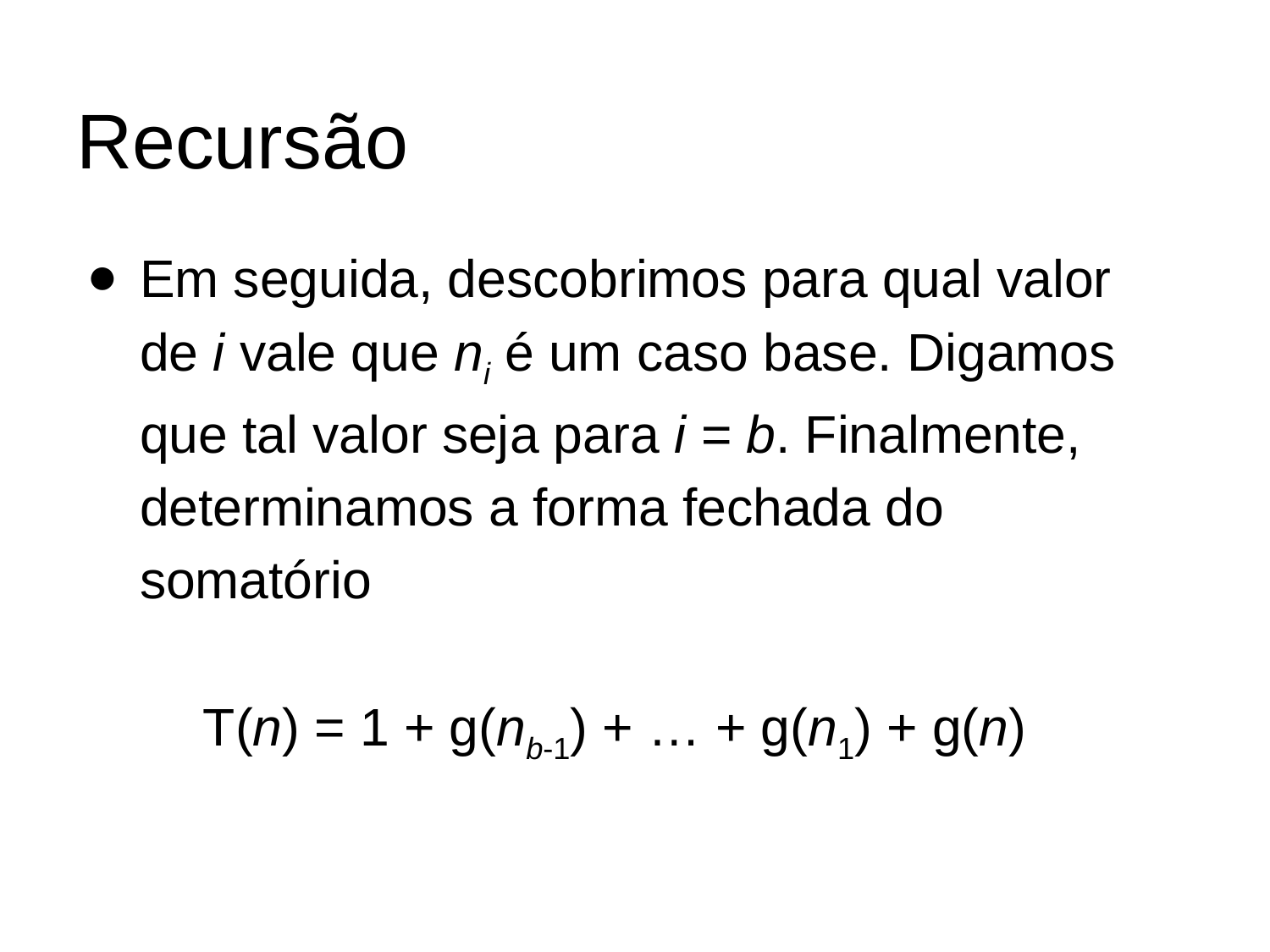

# Recursão
Em seguida, descobrimos para qual valor de i vale que ni é um caso base. Digamos que tal valor seja para i = b. Finalmente, determinamos a forma fechada do somatório
T(n) = 1 + g(nb-1) + … + g(n1) + g(n)